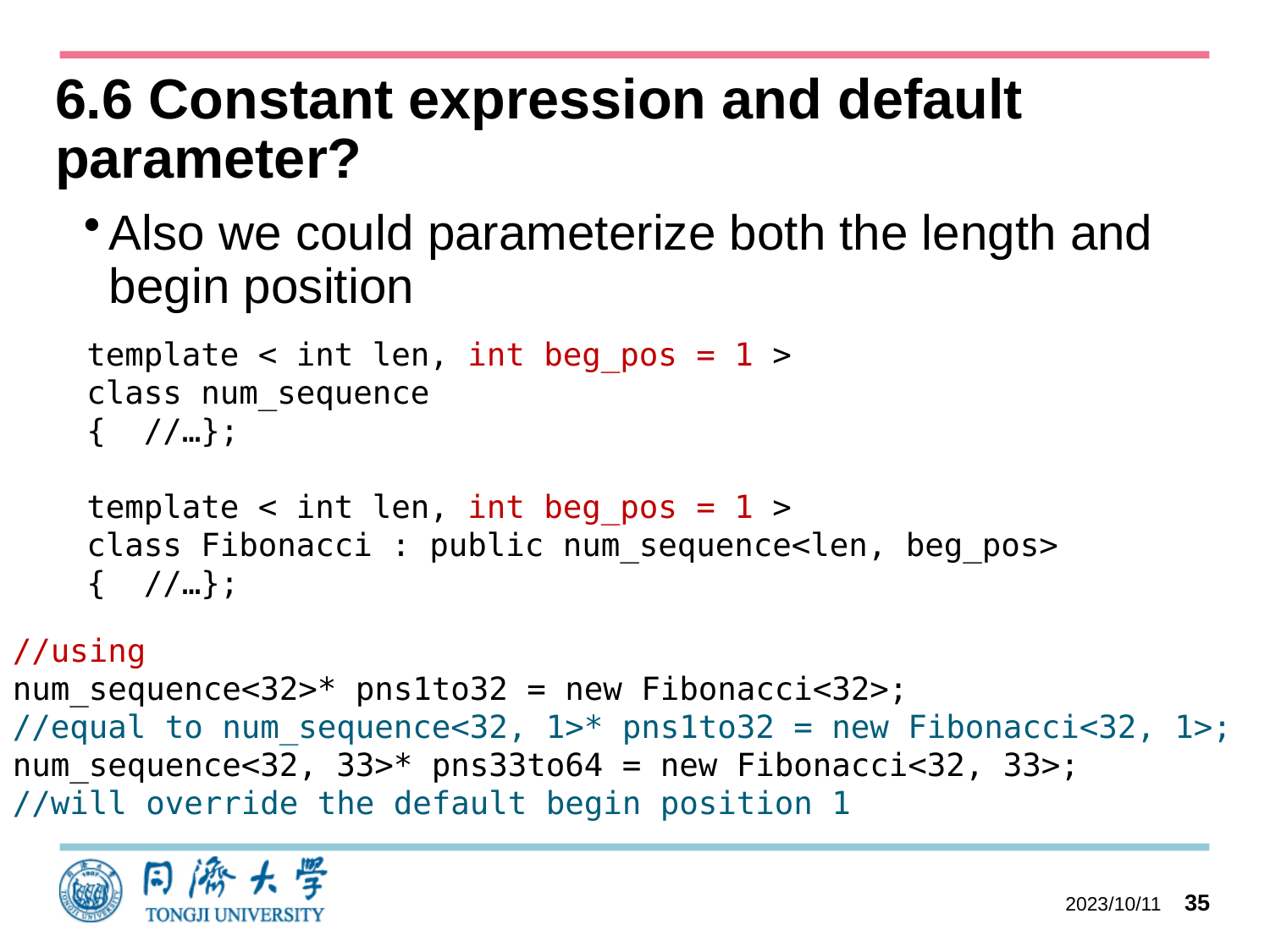

# 6.6 Constant expression and default parameter?
Also we could parameterize both the length and begin position
template < int len, int beg_pos = 1 >
class num_sequence
{  //…};

template < int len, int beg_pos = 1 >
class Fibonacci : public num_sequence<len, beg_pos>
{  //…};
//using
num_sequence<32>* pns1to32 = new Fibonacci<32>;
//equal to num_sequence<32, 1>* pns1to32 = new Fibonacci<32, 1>;
num_sequence<32, 33>* pns33to64 = new Fibonacci<32, 33>;
//will override the default begin position 1
2023/10/11
35